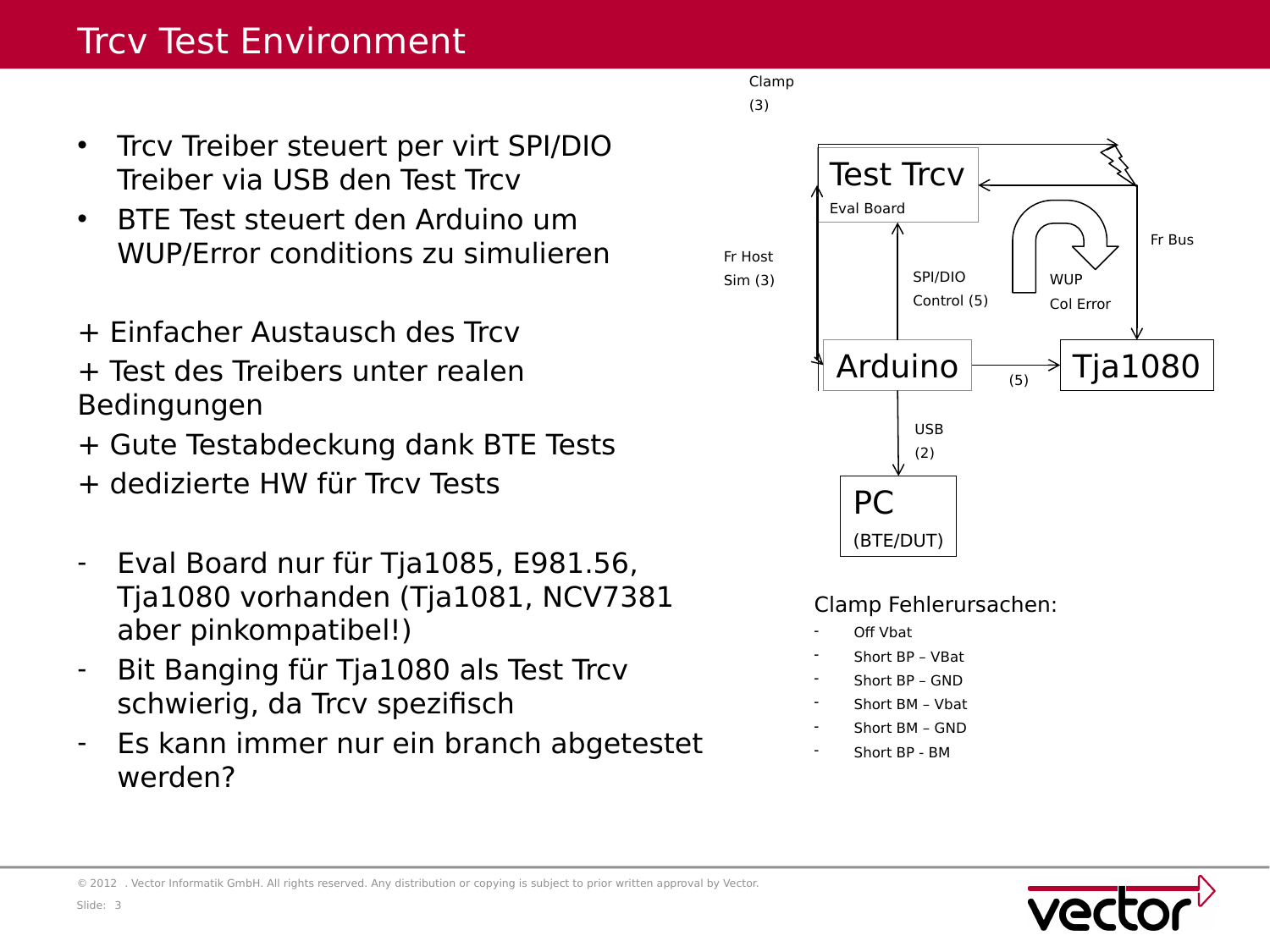

# Trcv Test Environment
Clamp
(3)
Trcv Treiber steuert per virt SPI/DIO Treiber via USB den Test Trcv
BTE Test steuert den Arduino um WUP/Error conditions zu simulieren

+ Einfacher Austausch des Trcv
+ Test des Treibers unter realen Bedingungen
+ Gute Testabdeckung dank BTE Tests
+ dedizierte HW für Trcv Tests

Eval Board nur für Tja1085, E981.56, Tja1080 vorhanden (Tja1081, NCV7381 aber pinkompatibel!)
Bit Banging für Tja1080 als Test Trcv schwierig, da Trcv spezifisch
Es kann immer nur ein branch abgetestet werden?

Test Trcv
Eval Board

Fr Bus
Fr Host
Sim (3)
SPI/DIO
Control (5)
WUP
Col Error
Arduino
Tja1080
(5)
USB
(2)
PC
(BTE/DUT)
Clamp Fehlerursachen:
Off Vbat
Short BP – VBat
Short BP – GND
Short BM – Vbat
Short BM – GND
Short BP - BM